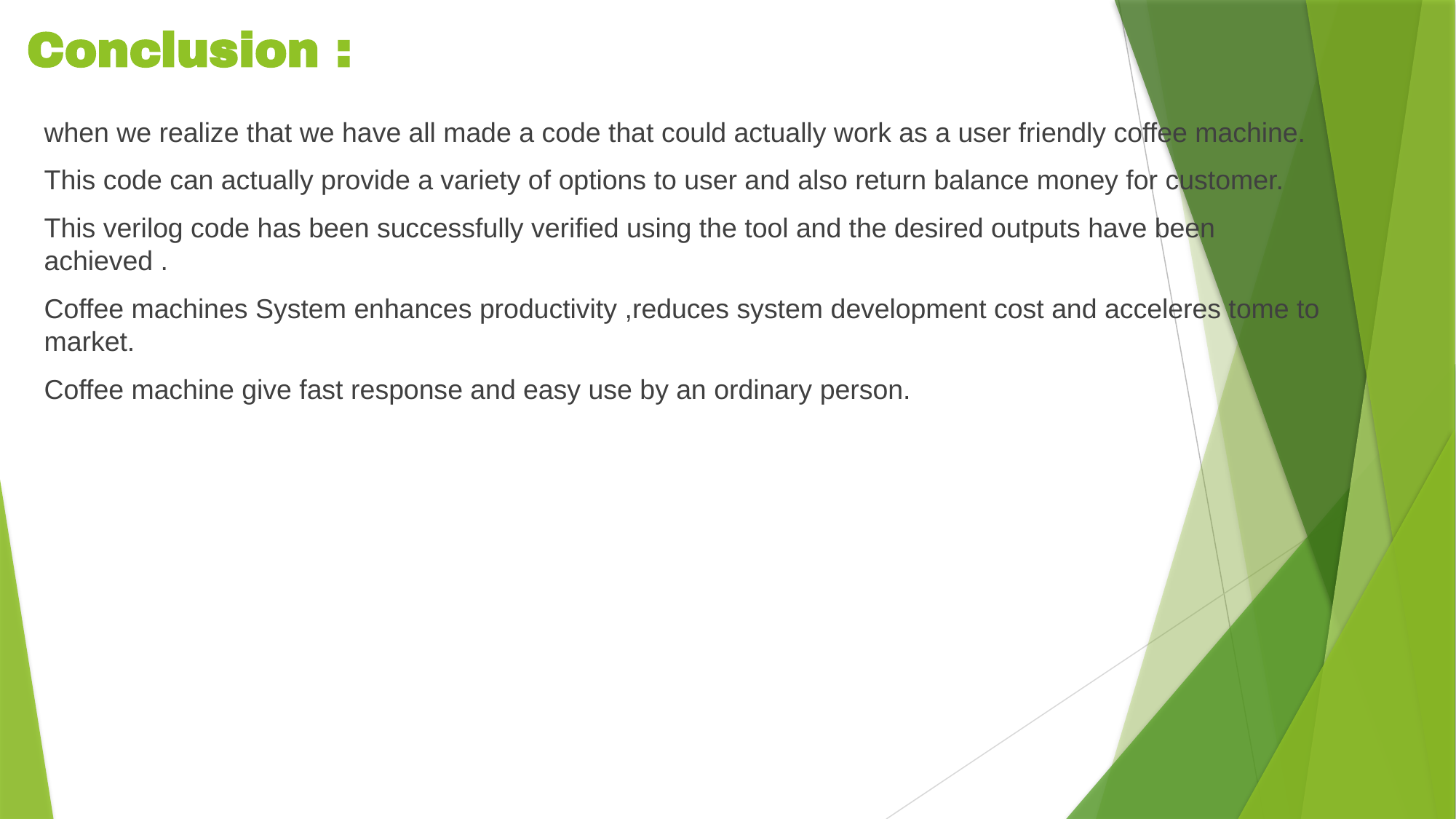

# Conclusion :
when we realize that we have all made a code that could actually work as a user friendly coffee machine.
This code can actually provide a variety of options to user and also return balance money for customer.
This verilog code has been successfully verified using the tool and the desired outputs have been achieved .
Coffee machines System enhances productivity ,reduces system development cost and acceleres tome to market.
Coffee machine give fast response and easy use by an ordinary person.